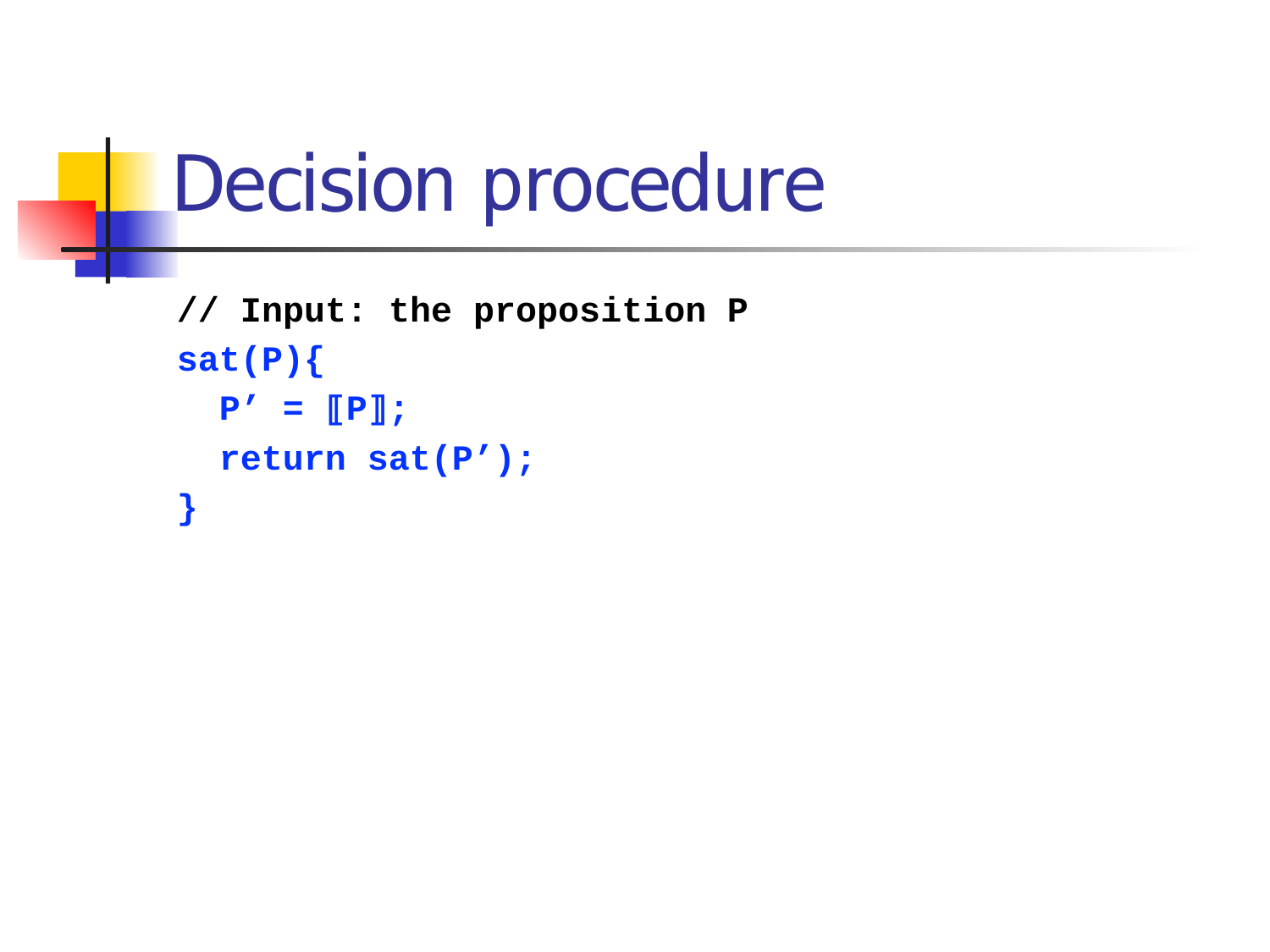

# Decision procedure
// Input: the proposition P
sat(P){
  P’ = ⟦P⟧;
  return sat(P’);
}